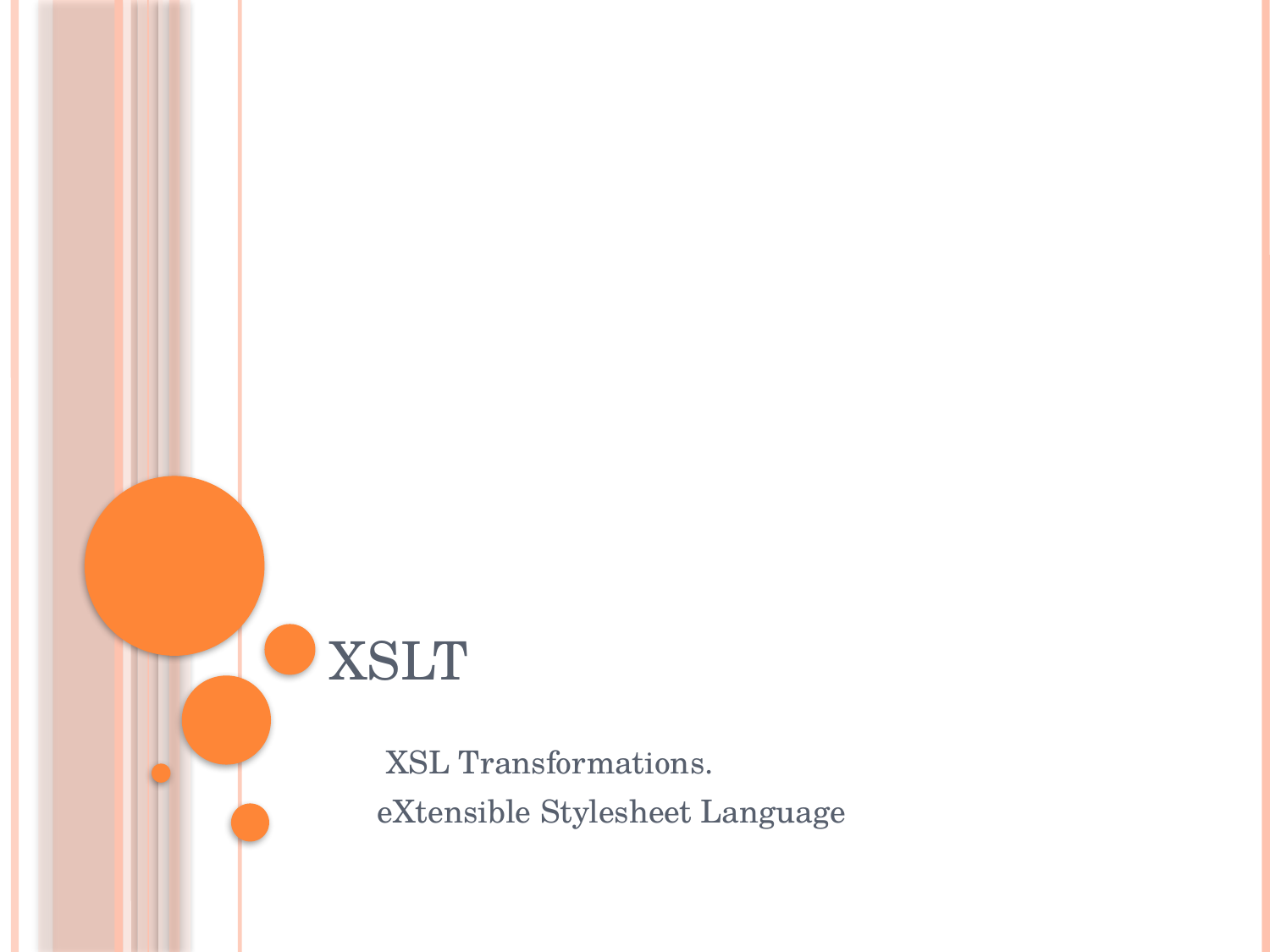

# XSLT
 XSL Transformations.
eXtensible Stylesheet Language